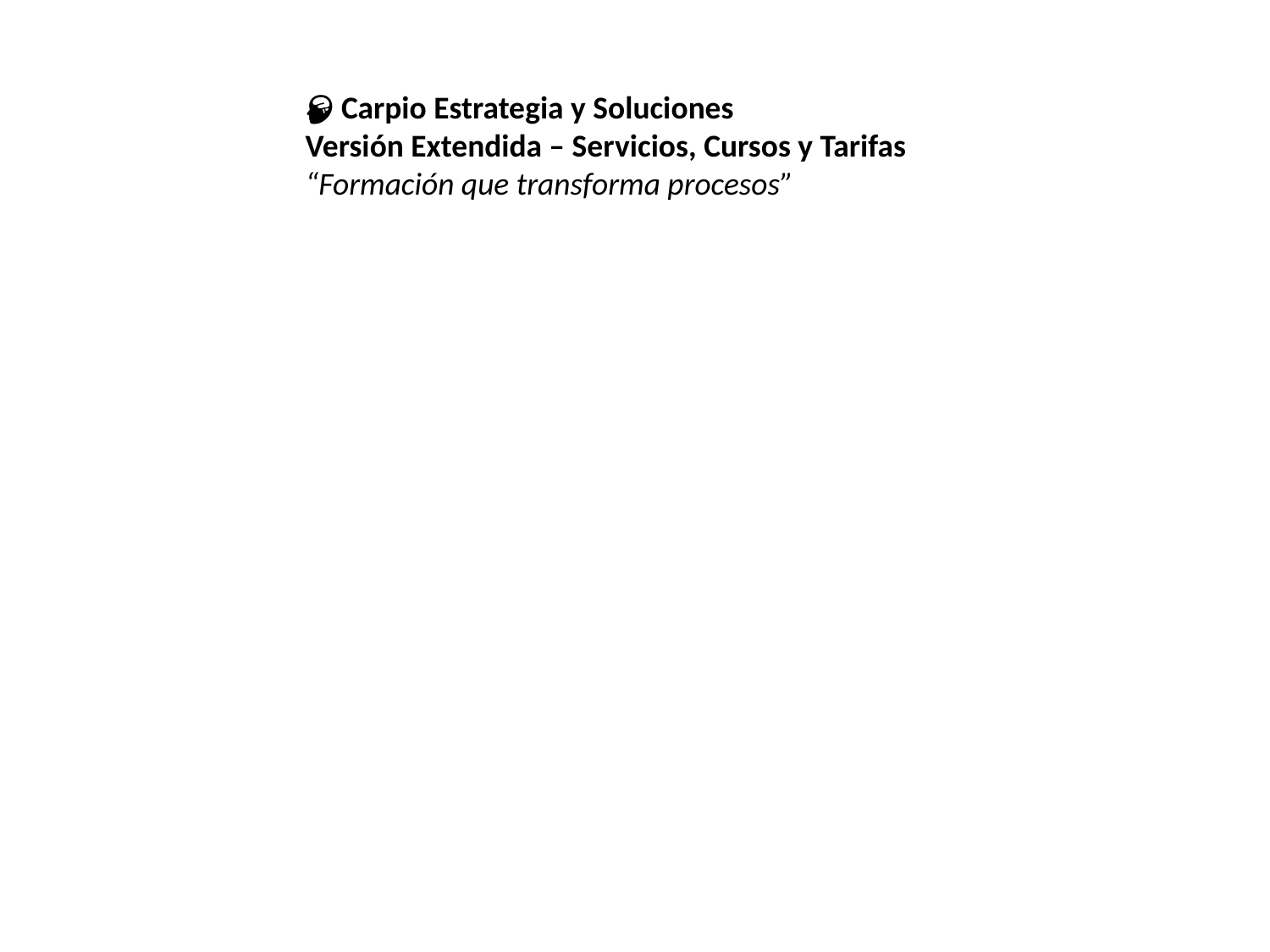

🧠 Carpio Estrategia y Soluciones
Versión Extendida – Servicios, Cursos y Tarifas
“Formación que transforma procesos”